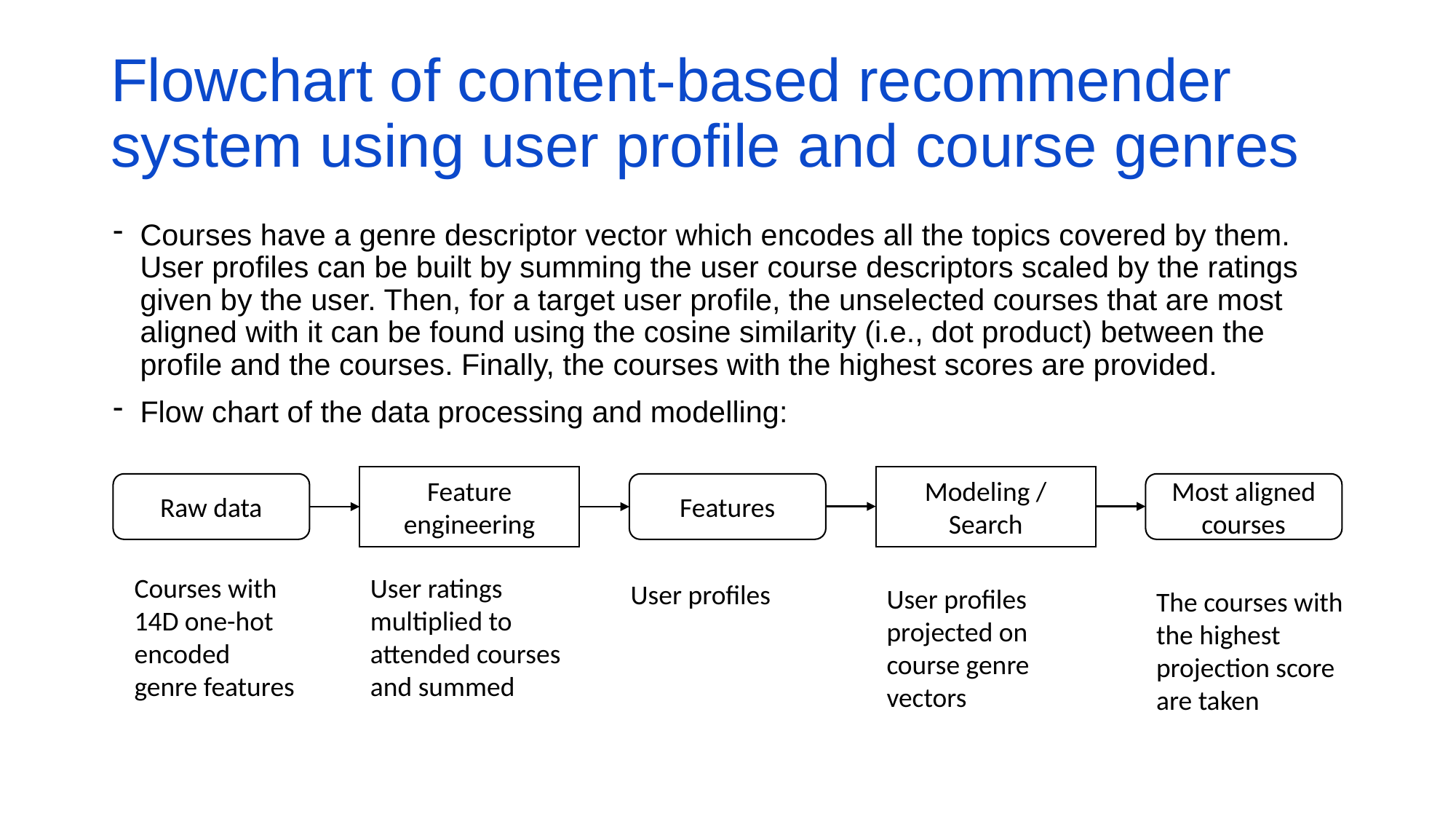

# Flowchart of content-based recommender system using user profile and course genres
Courses have a genre descriptor vector which encodes all the topics covered by them. User profiles can be built by summing the user course descriptors scaled by the ratings given by the user. Then, for a target user profile, the unselected courses that are most aligned with it can be found using the cosine similarity (i.e., dot product) between the profile and the courses. Finally, the courses with the highest scores are provided.
Flow chart of the data processing and modelling:
Feature engineering
Modeling / Search
Raw data
Features
Most aligned courses
Courses with 14D one-hot encoded genre features
User ratings multiplied to attended courses and summed
User profiles
User profiles projected on course genre vectors
The courses with the highest projection score are taken